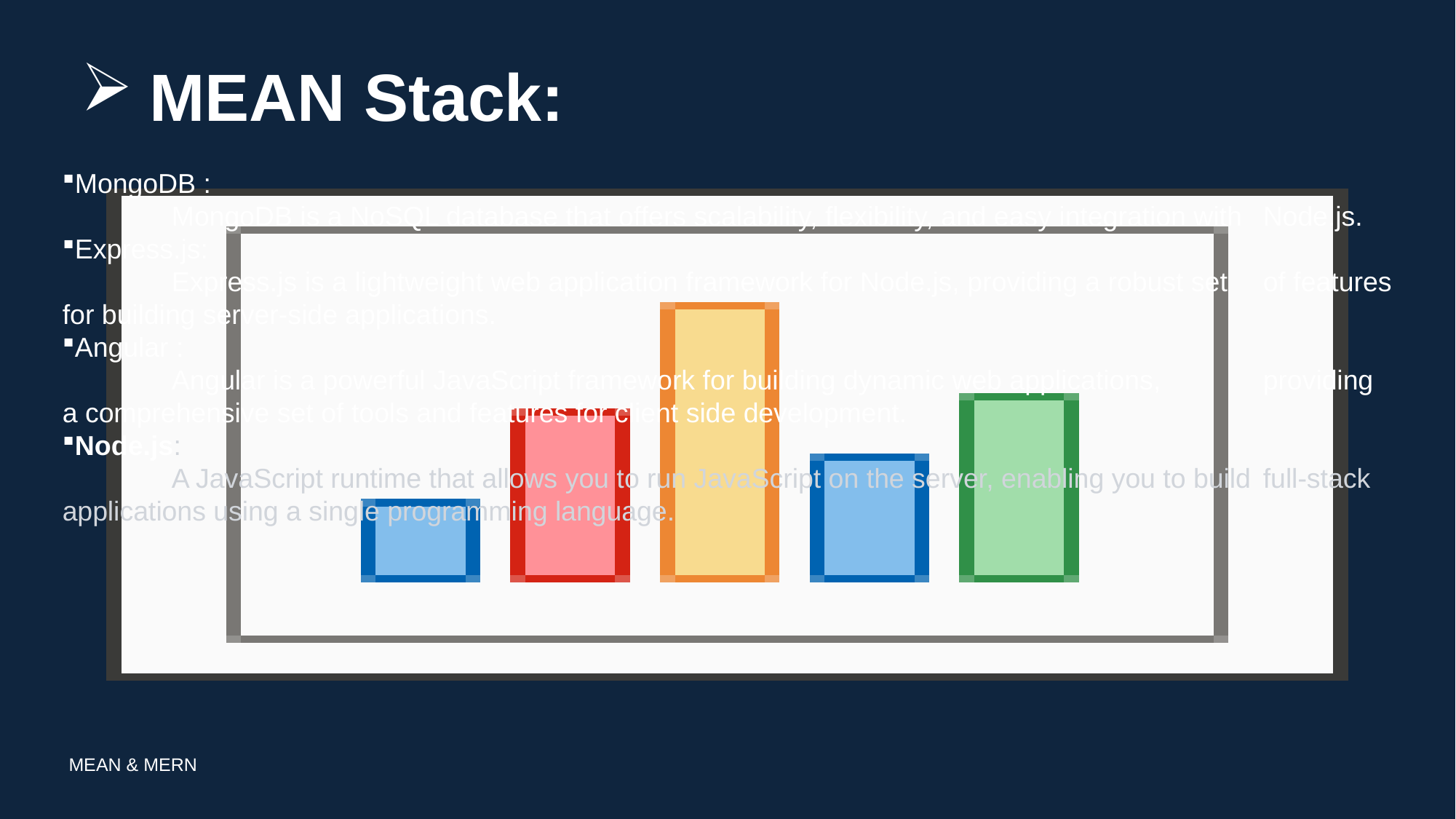

# MEAN Stack:
MongoDB :
	MongoDB is a NoSQL database that offers scalability, flexibility, and easy integration with 	Node.js.
Express.js:
	Express.js is a lightweight web application framework for Node.js, providing a robust set 	of features for building server-side applications.
Angular :
	Angular is a powerful JavaScript framework for building dynamic web applications, 	providing a comprehensive set of tools and features for client side development.
Node.js:
	A JavaScript runtime that allows you to run JavaScript on the server, enabling you to build 	full-stack applications using a single programming language.

MEAN & MERN